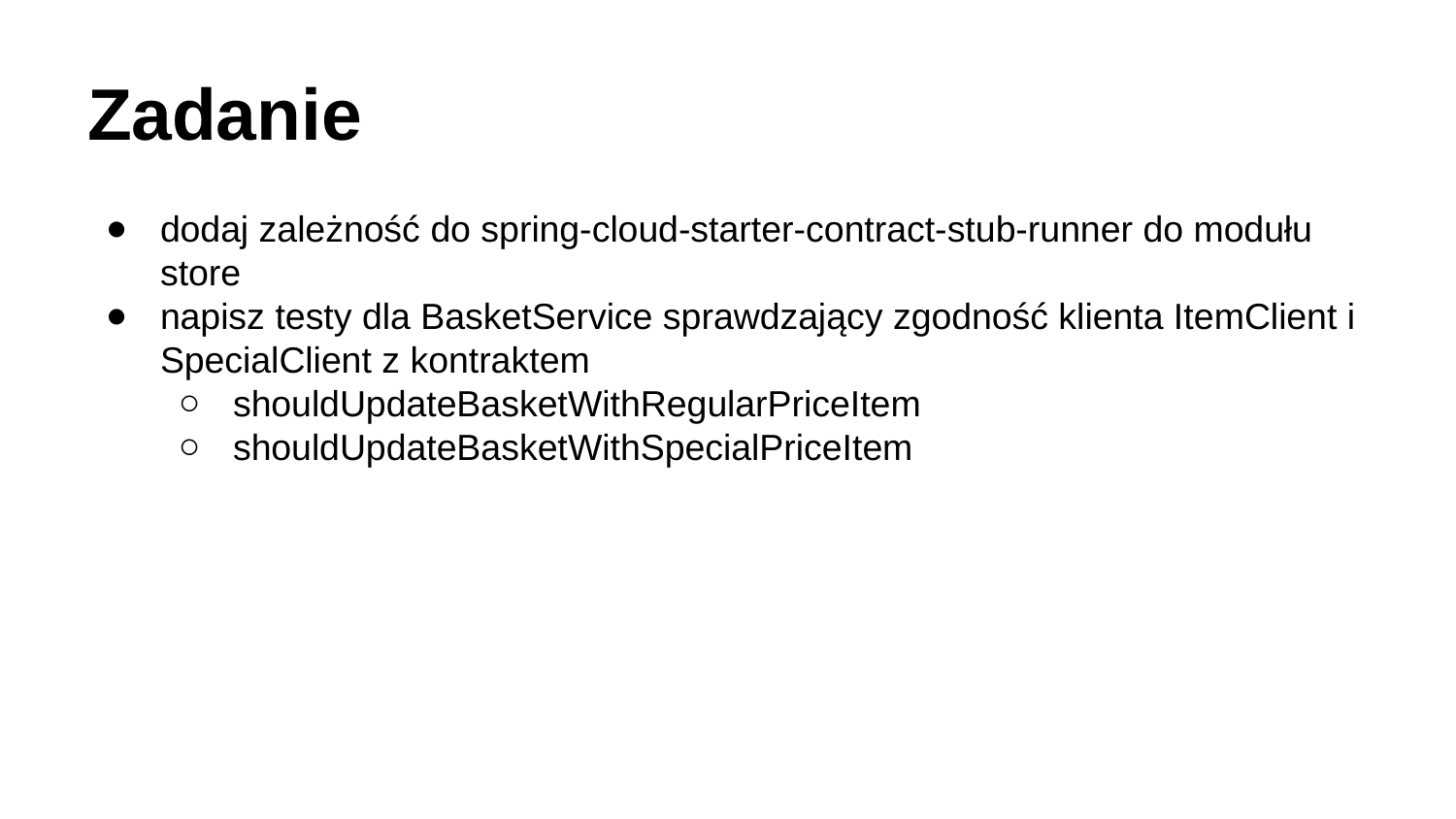

# Zadanie
dodaj zależność do spring-cloud-starter-contract-stub-runner do modułu store
napisz testy dla BasketService sprawdzający zgodność klienta ItemClient i SpecialClient z kontraktem
shouldUpdateBasketWithRegularPriceItem
shouldUpdateBasketWithSpecialPriceItem